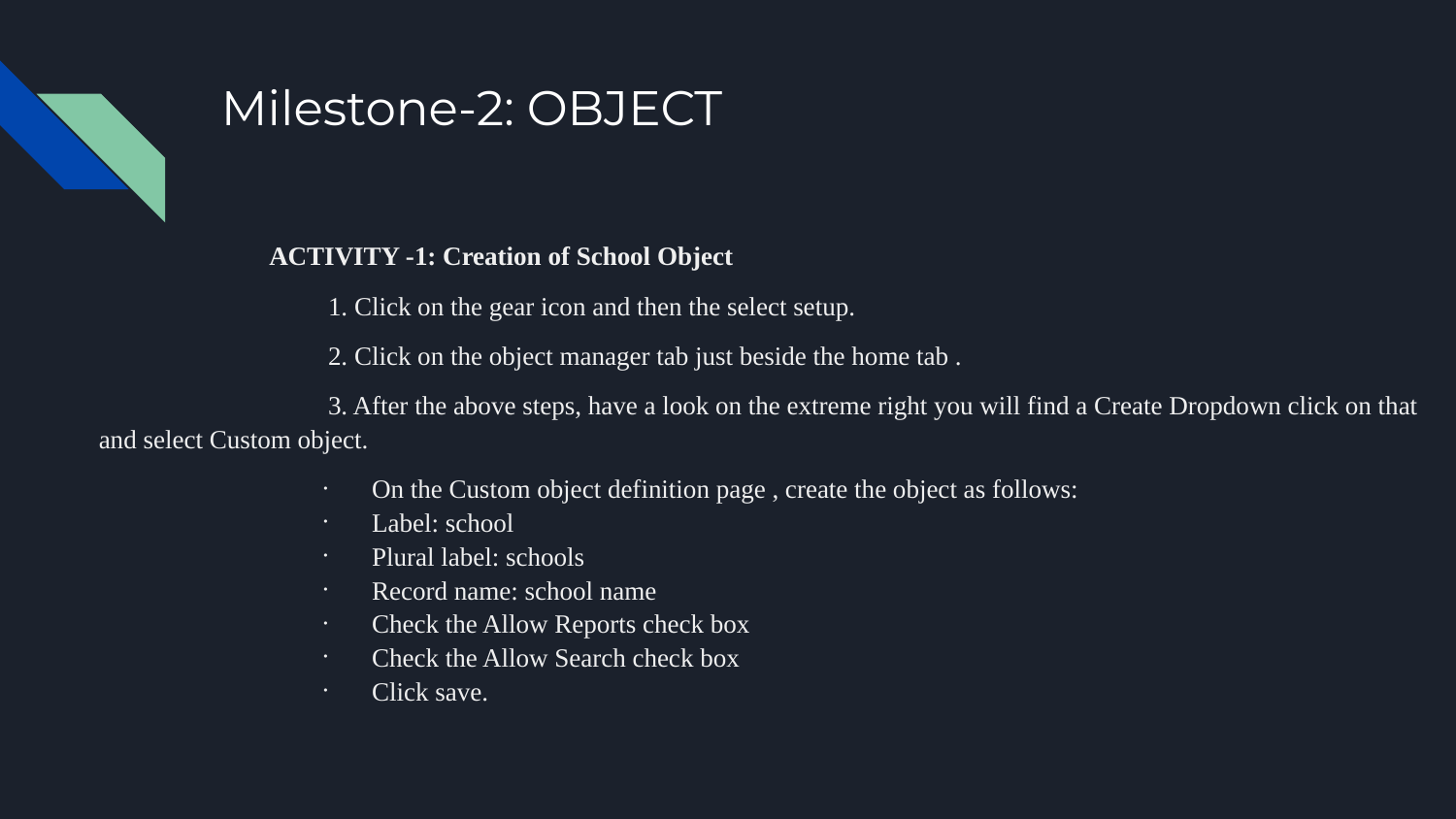

# Milestone-2: OBJECT

                          ACTIVITY -1: Creation of School Object
                                   1. Click on the gear icon and then the select setup.
                                   2. Click on the object manager tab just beside the home tab .
                                   3. After the above steps, have a look on the extreme right you will find a Create Dropdown click on that and select Custom object.
On the Custom object definition page , create the object as follows:
Label: school
Plural label: schools
Record name: school name
Check the Allow Reports check box
Check the Allow Search check box
Click save.